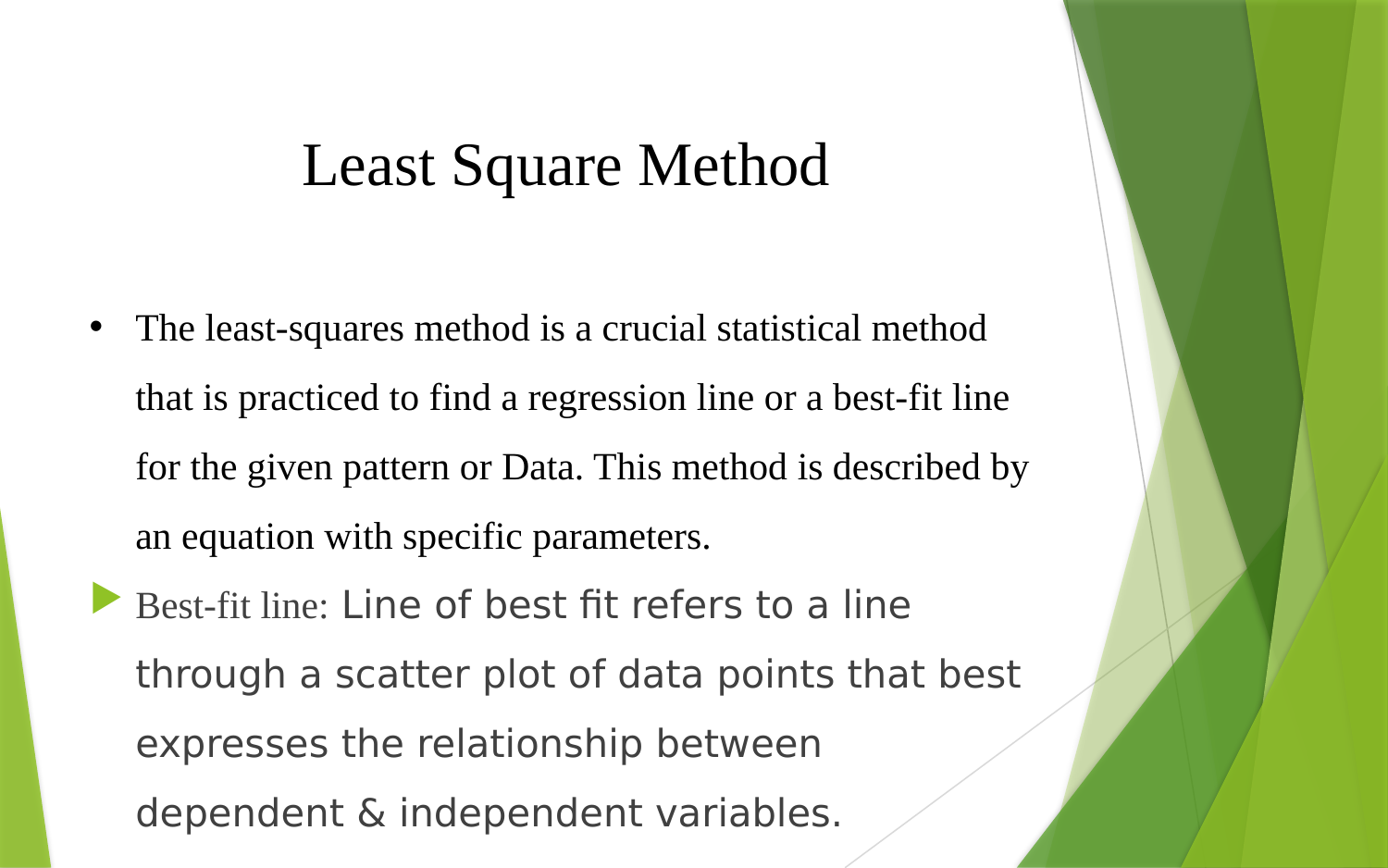

# Least Square Method
The least-squares method is a crucial statistical method that is practiced to find a regression line or a best-fit line for the given pattern or Data. This method is described by an equation with specific parameters.
Best-fit line: Line of best fit refers to a line through a scatter plot of data points that best expresses the relationship between dependent & independent variables.